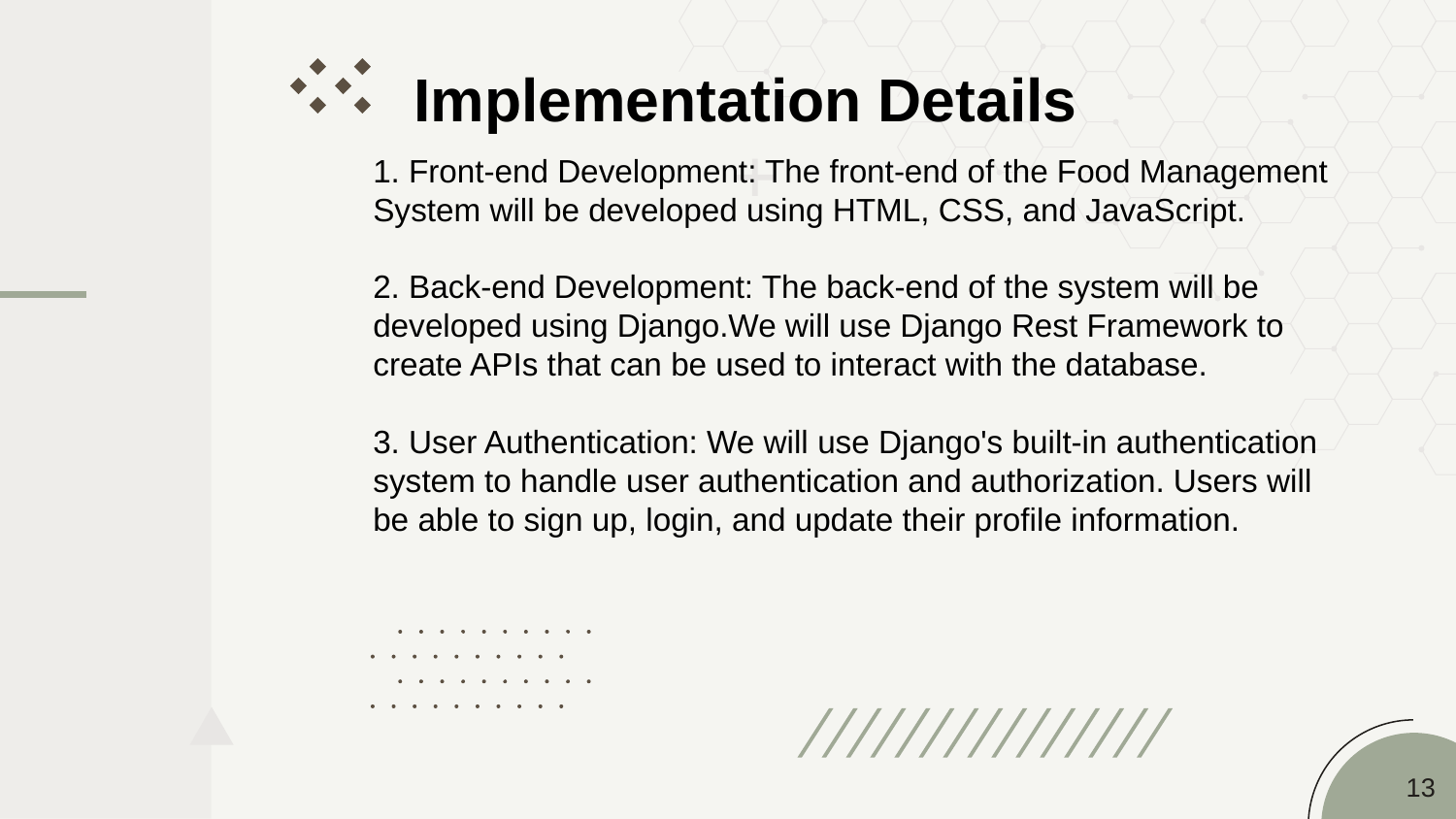

Implementation Details

1. Front-end Development: The front-end of the Food Management System will be developed using HTML, CSS, and JavaScript.

2. Back-end Development: The back-end of the system will be developed using Django.We will use Django Rest Framework to create APIs that can be used to interact with the database.

3. User Authentication: We will use Django's built-in authentication system to handle user authentication and authorization. Users will be able to sign up, login, and update their profile information.

13